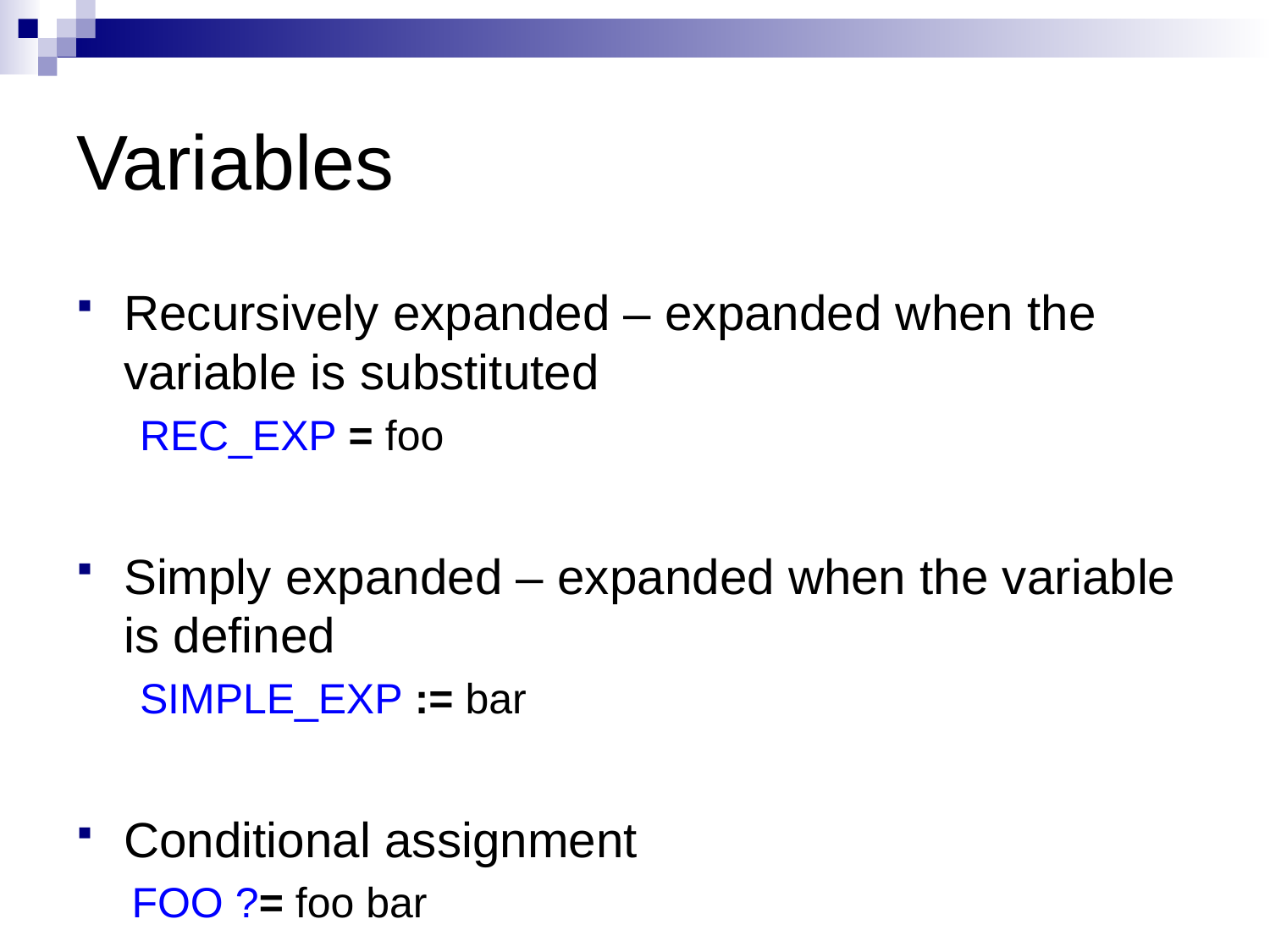

# Variables
Recursively expanded – expanded when the variable is substituted
REC_EXP = foo

Simply expanded – expanded when the variable is defined
SIMPLE_EXP := bar

Conditional assignment
FOO ?= foo bar